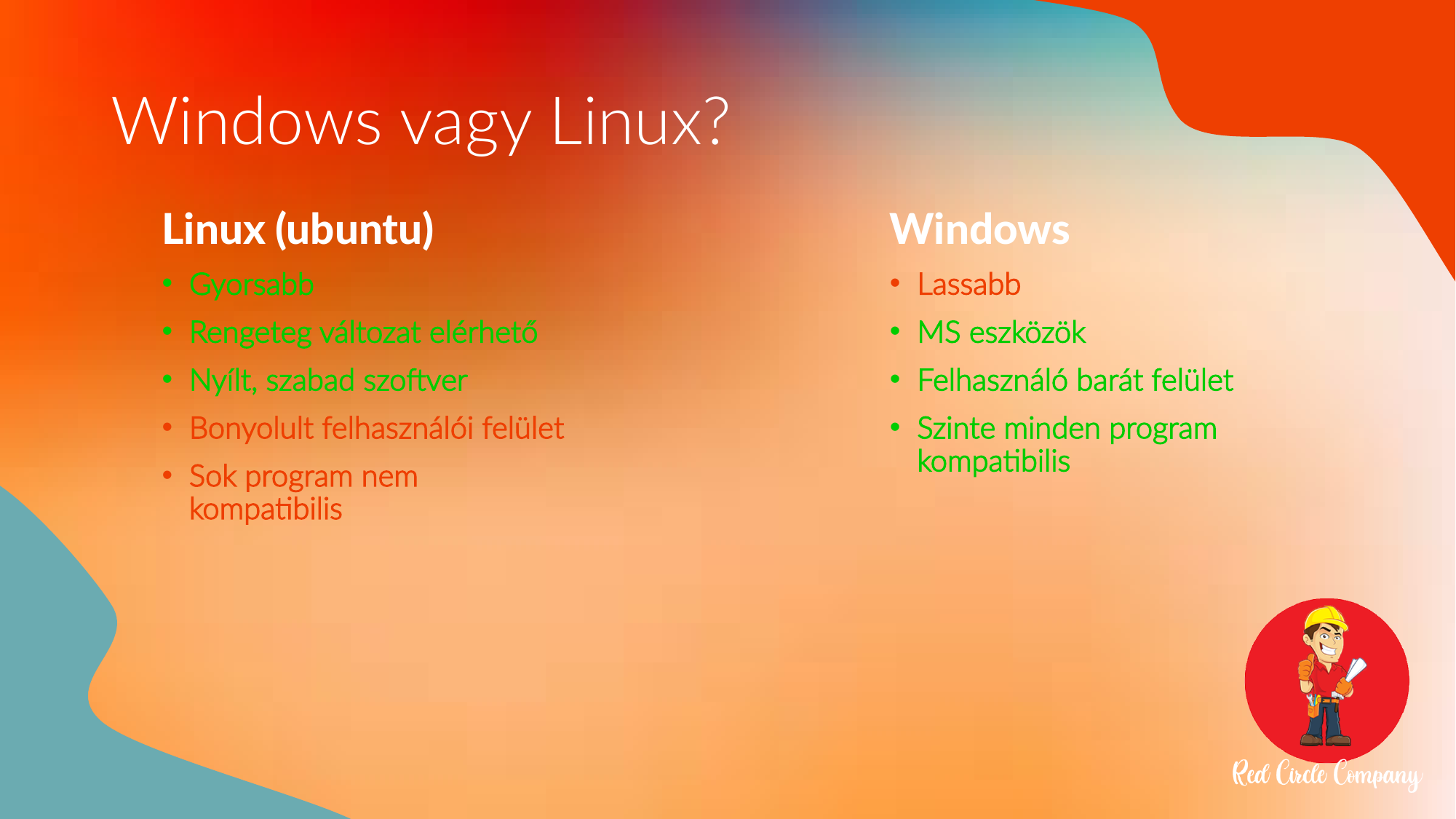

# Windows vagy Linux?
Linux (ubuntu)
Gyorsabb
Rengeteg változat elérhető
Nyílt, szabad szoftver
Bonyolult felhasználói felület
Sok program nem kompatibilis
Windows
Lassabb
MS eszközök
Felhasználó barát felület
Szinte minden program kompatibilis